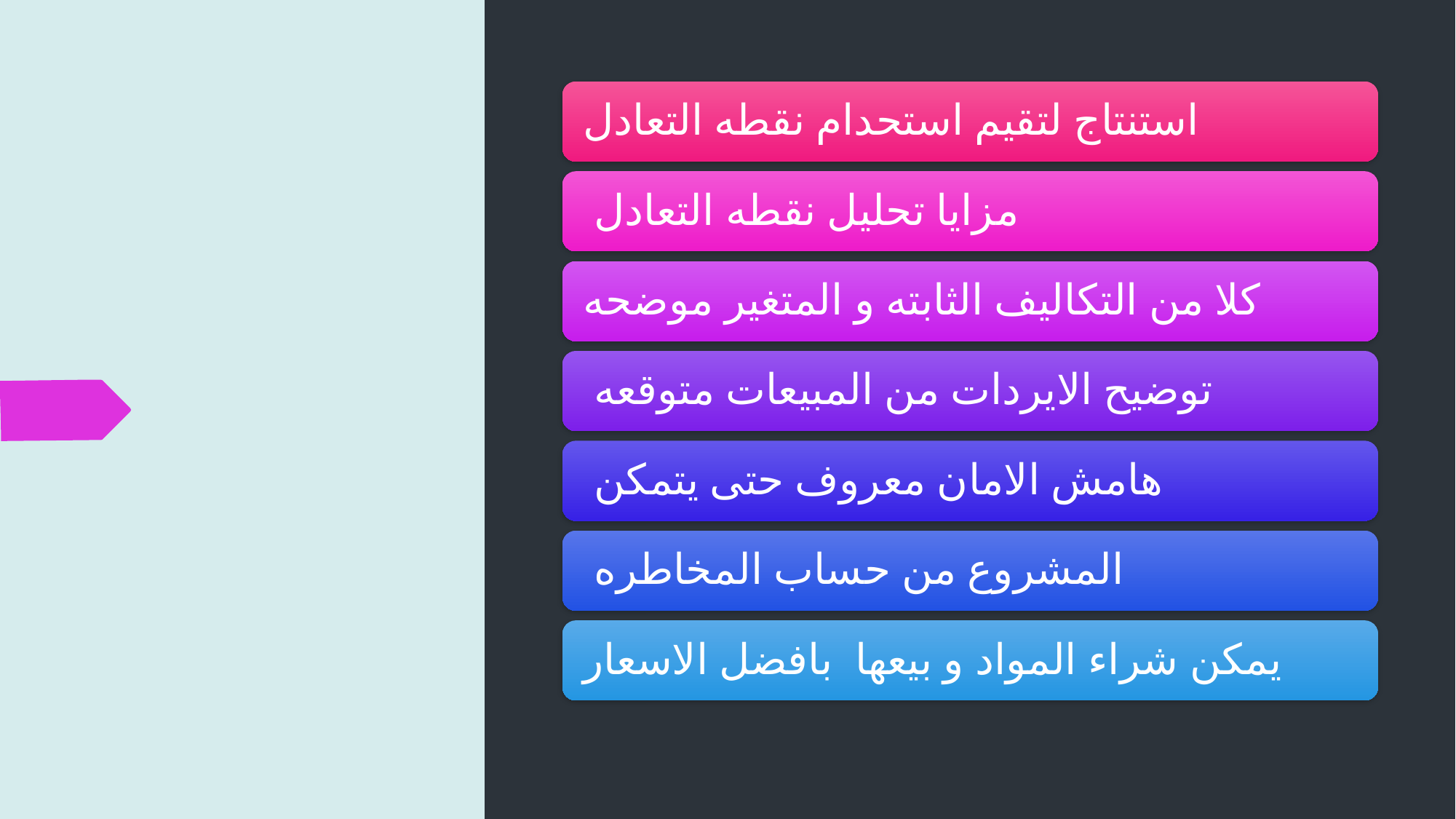

استنتاج لتقيم استحدام نقطه التعادل
مزايا تحليل نقطه التعادل
كلا من التكاليف الثابته و المتغير موضحه
توضيح الايردات من المبيعات متوقعه
هامش الامان معروف حتى يتمكن
المشروع من حساب المخاطره
يمكن شراء المواد و بيعها  بافضل الاسعار